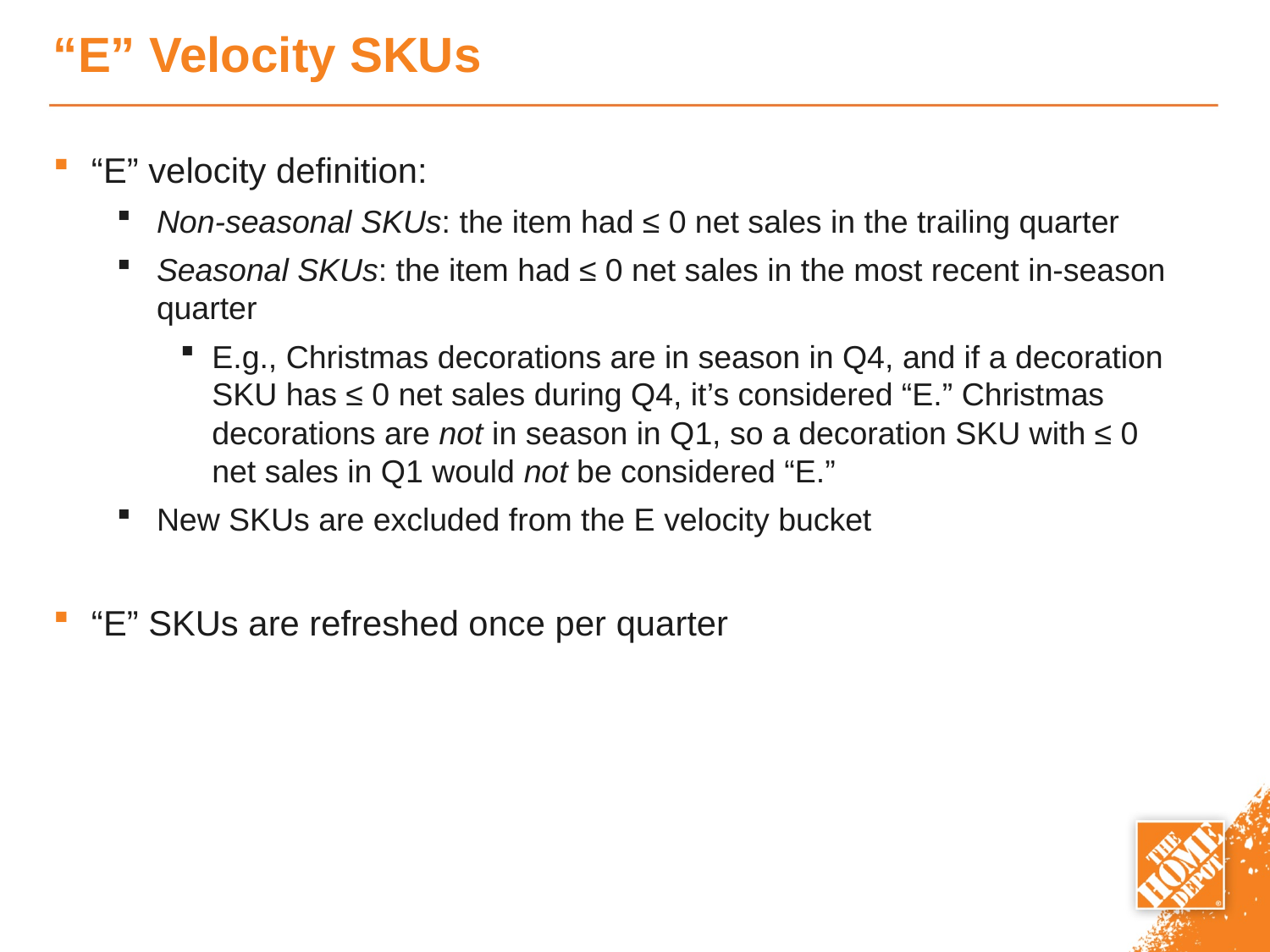

# “E” Velocity SKUs
“E” velocity definition:
Non-seasonal SKUs: the item had ≤ 0 net sales in the trailing quarter
Seasonal SKUs: the item had ≤ 0 net sales in the most recent in-season quarter
E.g., Christmas decorations are in season in Q4, and if a decoration SKU has ≤ 0 net sales during Q4, it’s considered “E.” Christmas decorations are not in season in Q1, so a decoration SKU with ≤ 0 net sales in Q1 would not be considered “E.”
New SKUs are excluded from the E velocity bucket

“E” SKUs are refreshed once per quarter